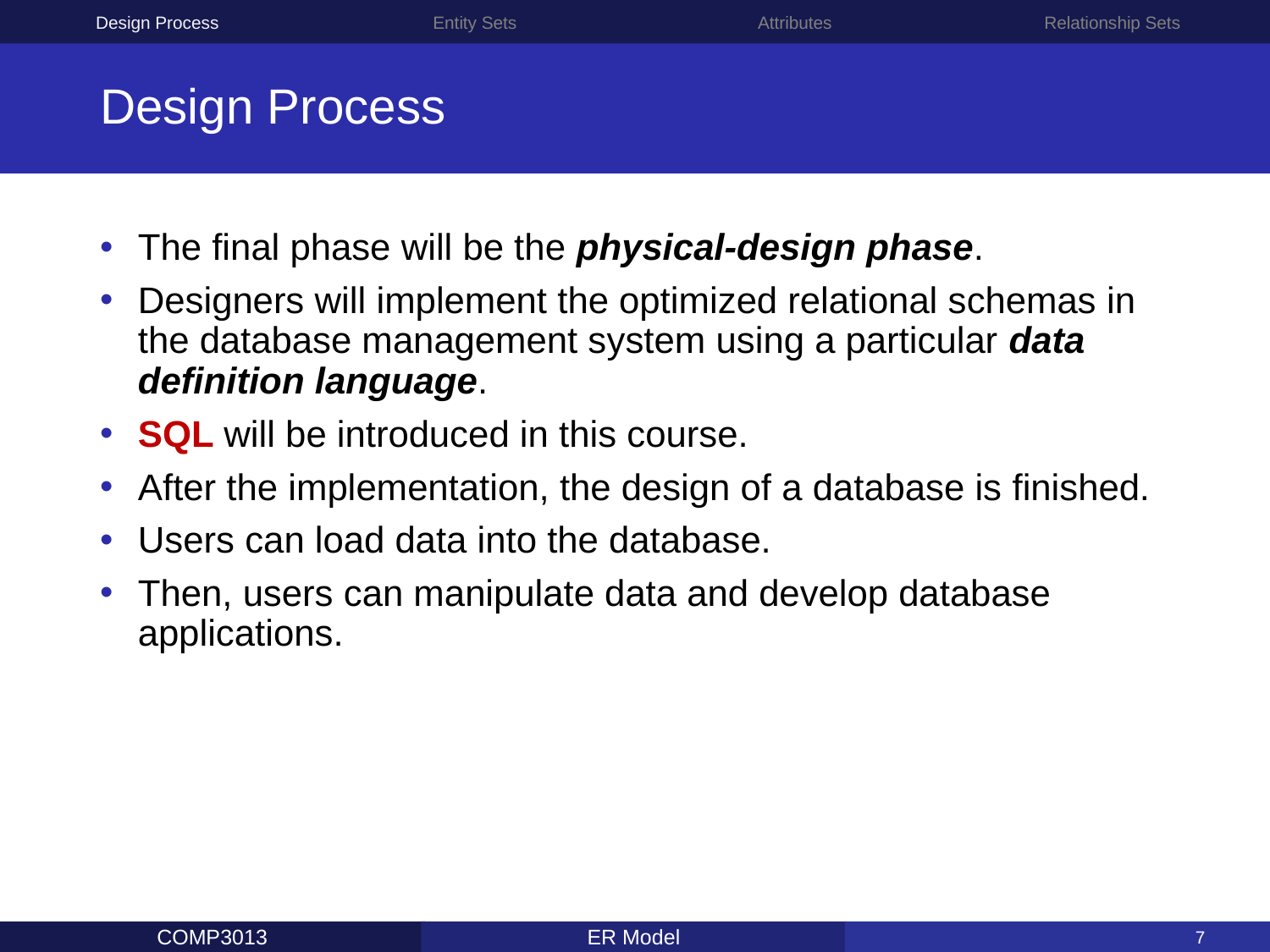

Design Process
Entity Sets
Attributes
Relationship Sets
# Design Process
The final phase will be the physical-design phase.
Designers will implement the optimized relational schemas in the database management system using a particular data definition language.
SQL will be introduced in this course.
After the implementation, the design of a database is finished.
Users can load data into the database.
Then, users can manipulate data and develop database applications.